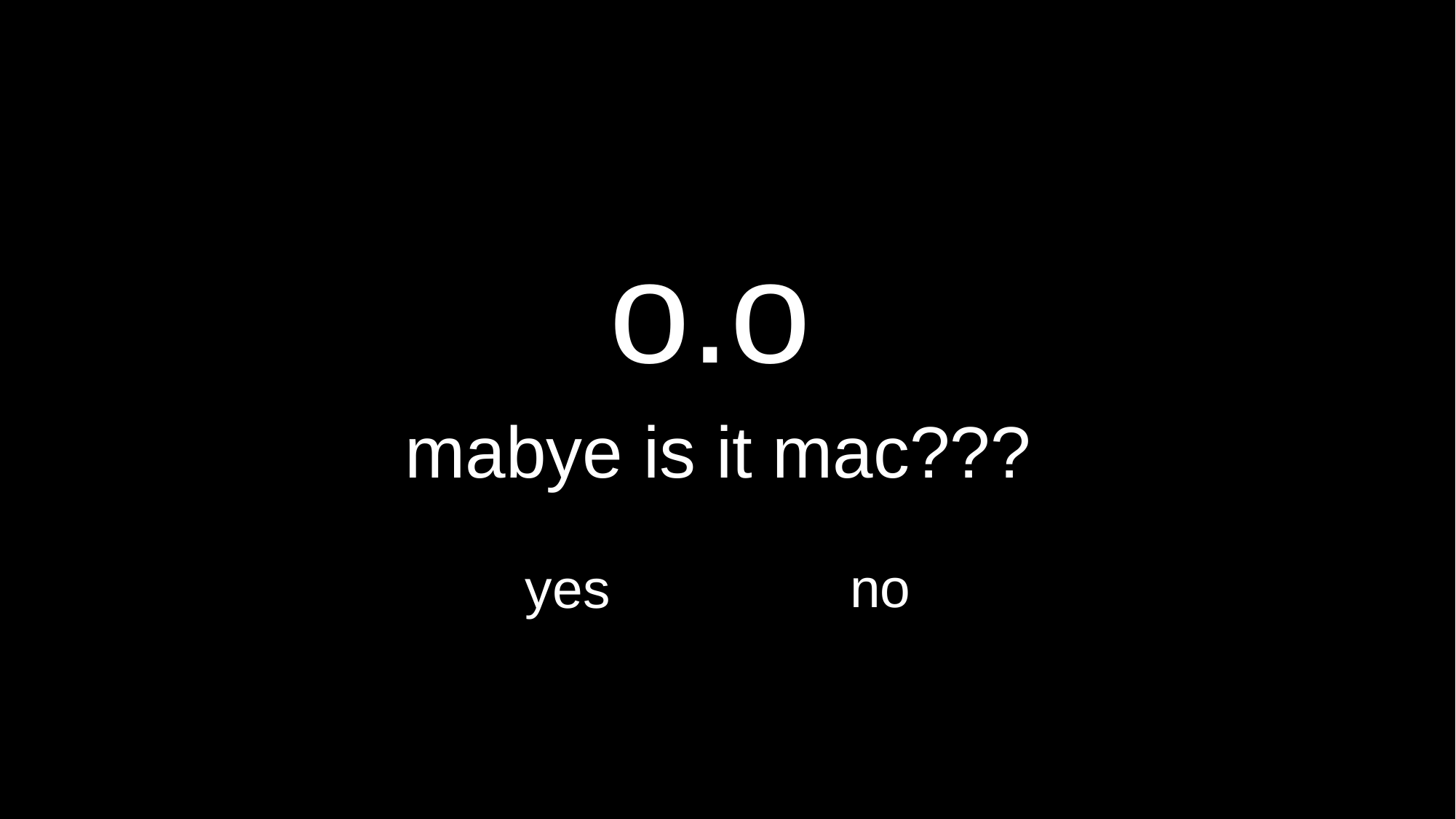

o.o
mabye is it mac???
no
yes